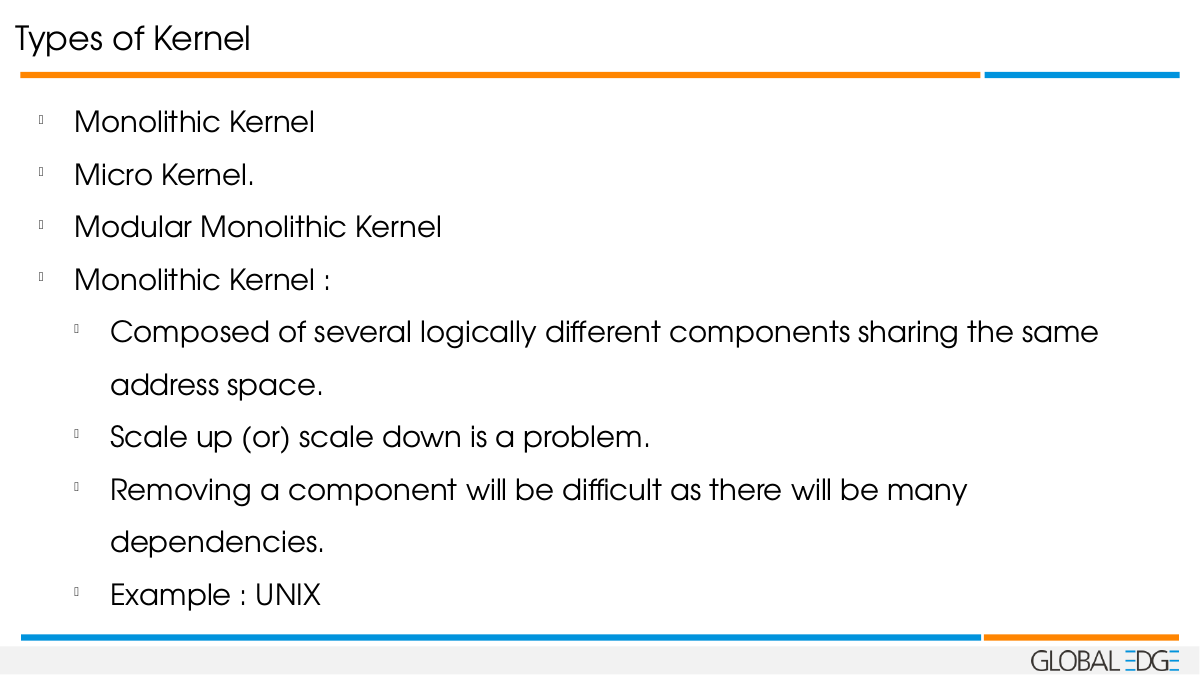

Types of Kernel
Monolithic Kernel
Micro Kernel.
Modular Monolithic Kernel
Monolithic Kernel :
Composed of several logically different components sharing the same address space.
Scale up (or) scale down is a problem.
Removing a component will be difficult as there will be many dependencies.
Example : UNIX